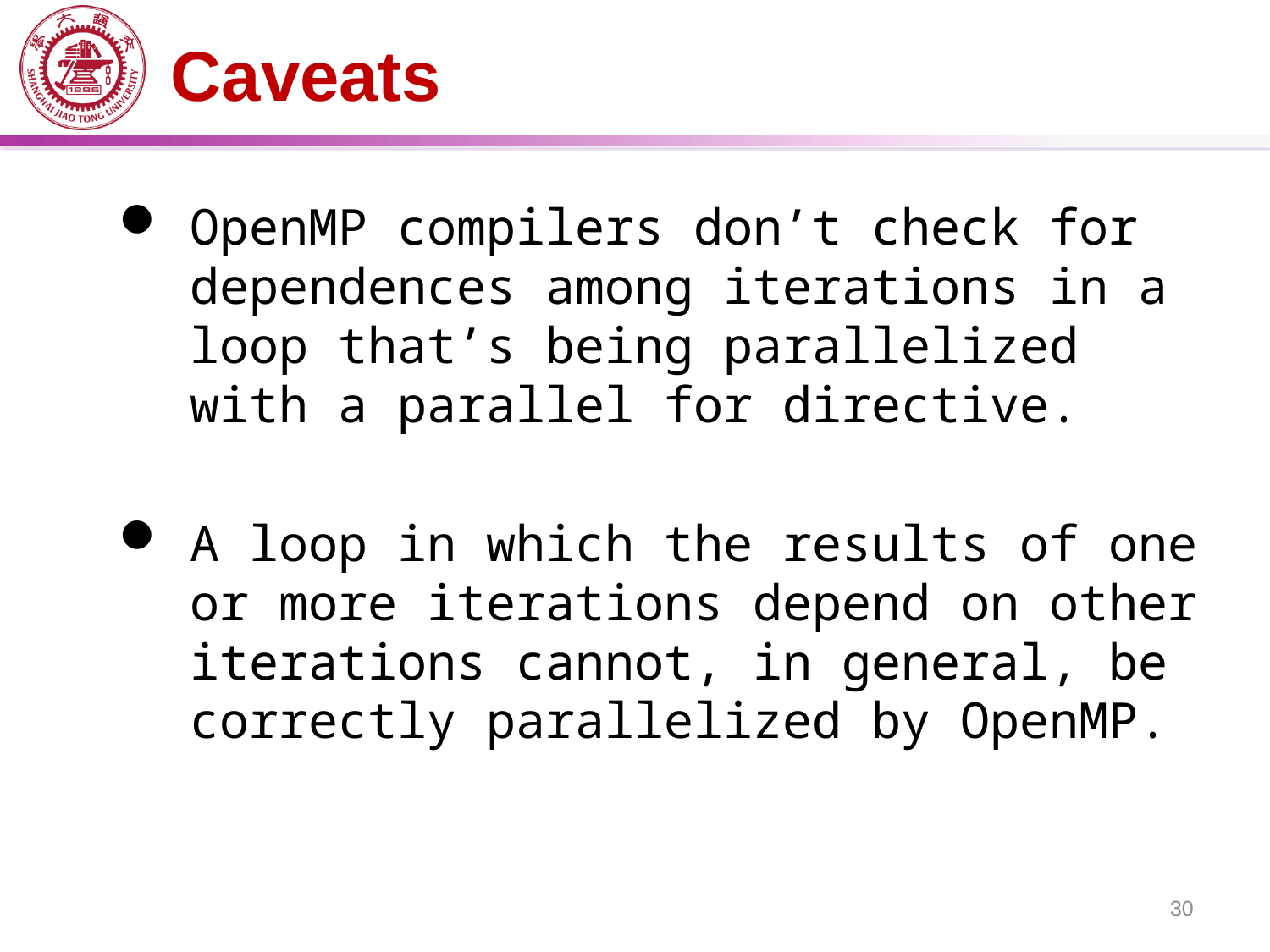

# Caveats
OpenMP compilers don’t check for dependences among iterations in a loop that’s being parallelized with a parallel for directive.

A loop in which the results of one or more iterations depend on other iterations cannot, in general, be correctly parallelized by OpenMP.
30